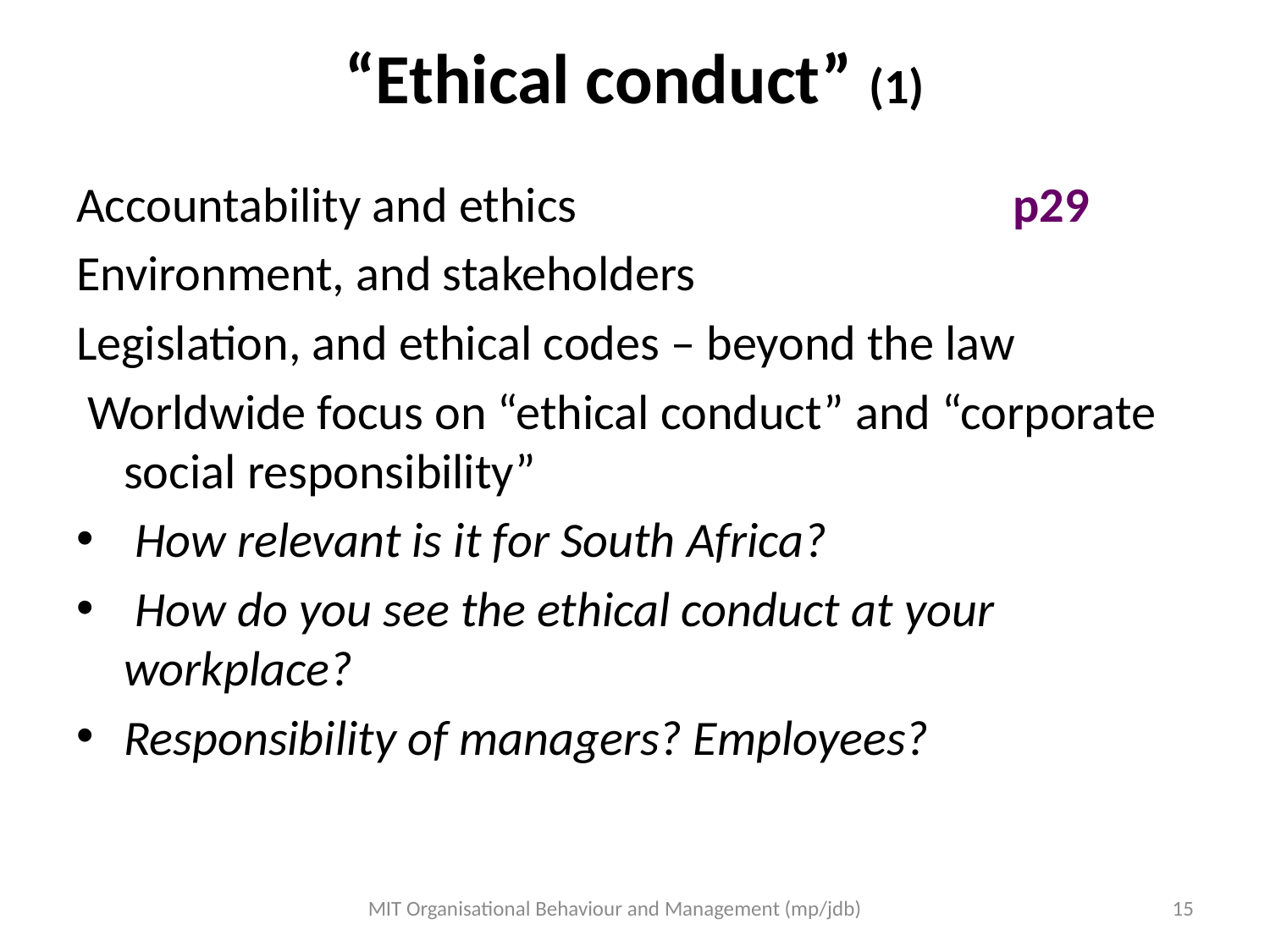

# “Ethical conduct” (1)
Accountability and ethics				p29
Environment, and stakeholders
Legislation, and ethical codes – beyond the law
 Worldwide focus on “ethical conduct” and “corporate social responsibility”
 How relevant is it for South Africa?
 How do you see the ethical conduct at your workplace?
Responsibility of managers? Employees?
MIT Organisational Behaviour and Management (mp/jdb)
15